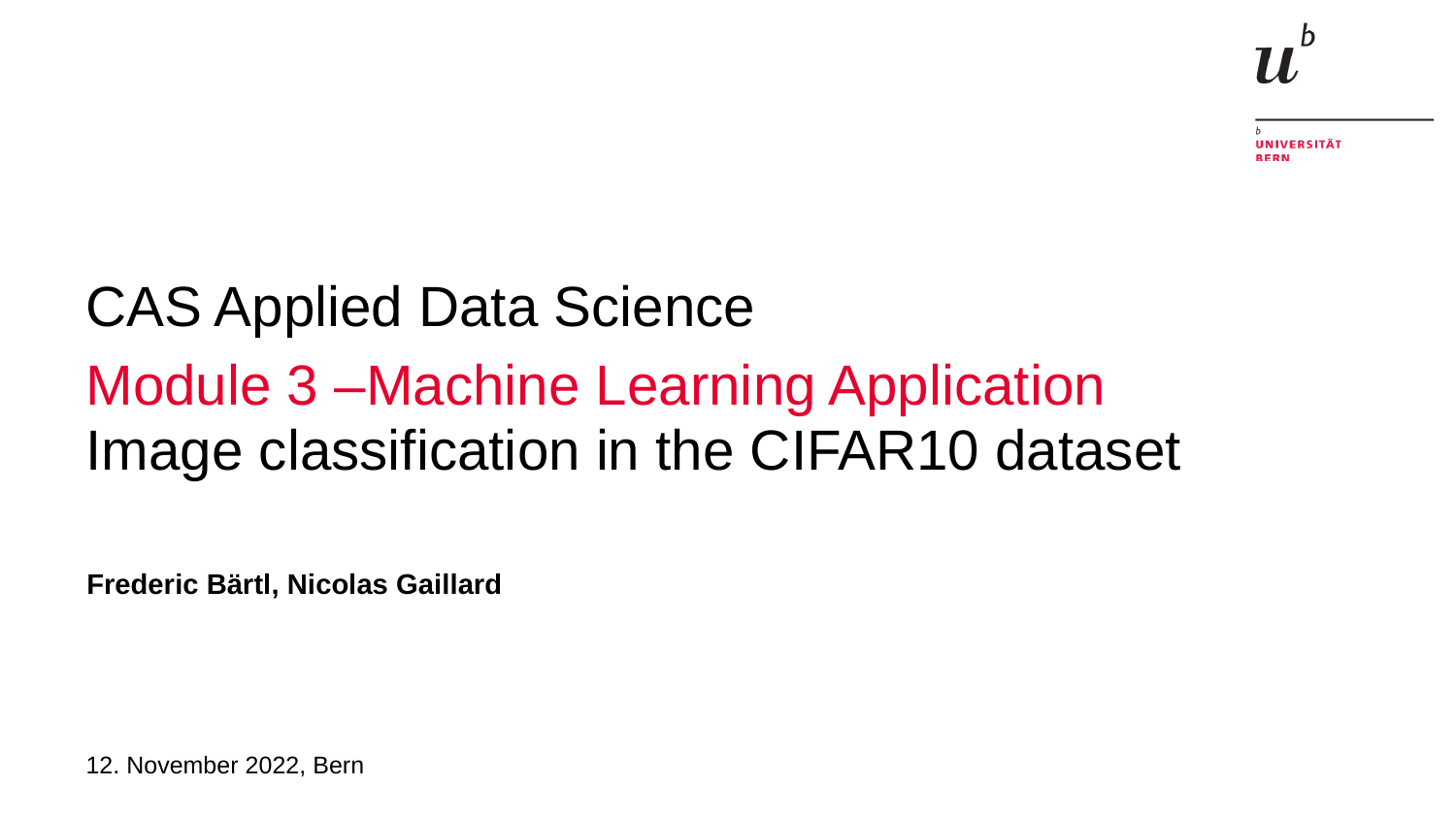

# CAS Applied Data Science
Module 3 –Machine Learning Application
Image classification in the CIFAR10 dataset
Frederic Bärtl, Nicolas Gaillard

12. November 2022, Bern